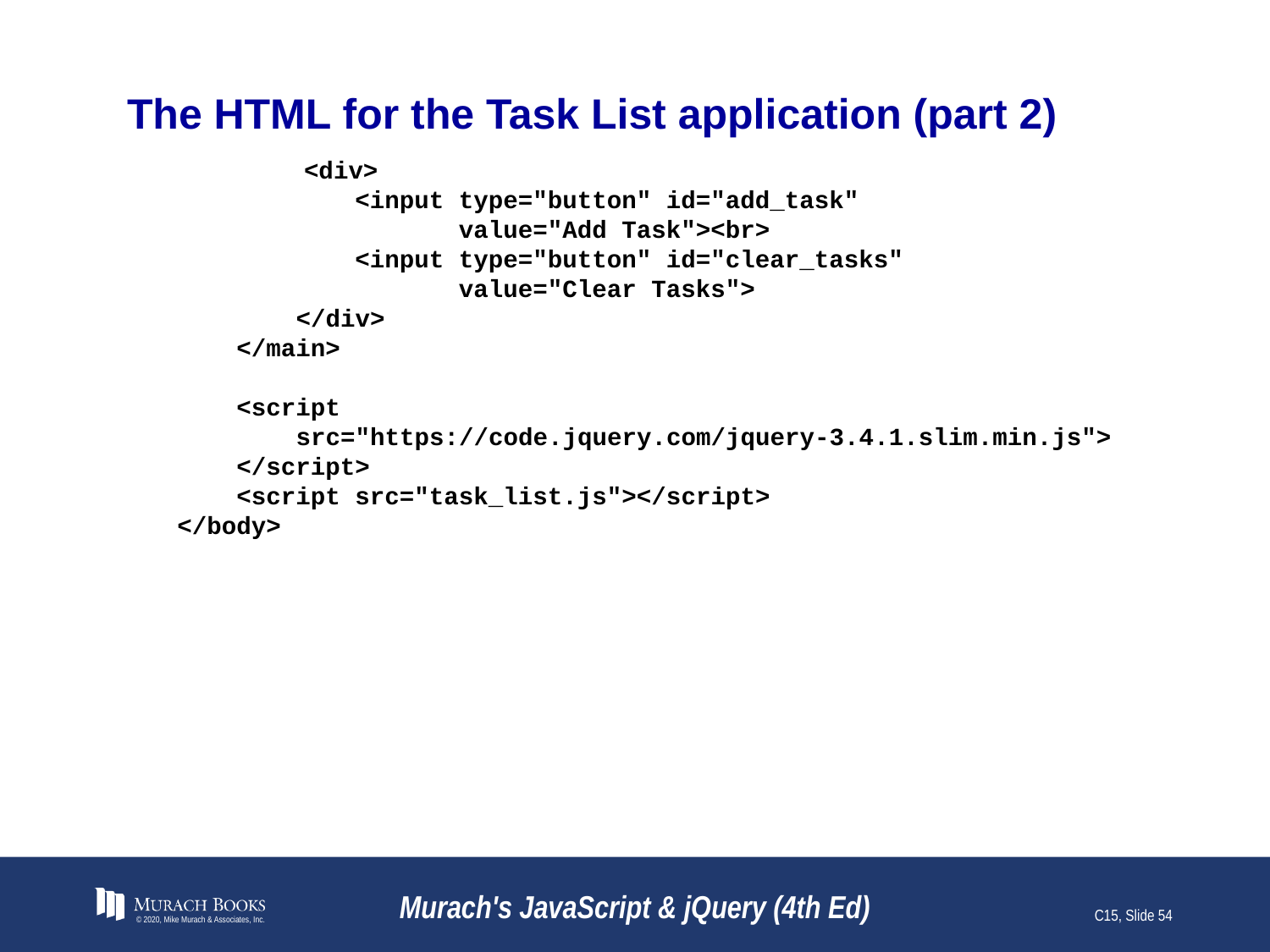

# The HTML for the Task List application (part 2)
 	<div>
            <input type="button" id="add_task"
                   value="Add Task"><br>
            <input type="button" id="clear_tasks"
                   value="Clear Tasks">
        </div>
    </main>

    <script
        src="https://code.jquery.com/jquery-3.4.1.slim.min.js">
    </script>
    <script src="task_list.js"></script>
</body>
© 2020, Mike Murach & Associates, Inc.
Murach's JavaScript & jQuery (4th Ed)

C15, Slide 54